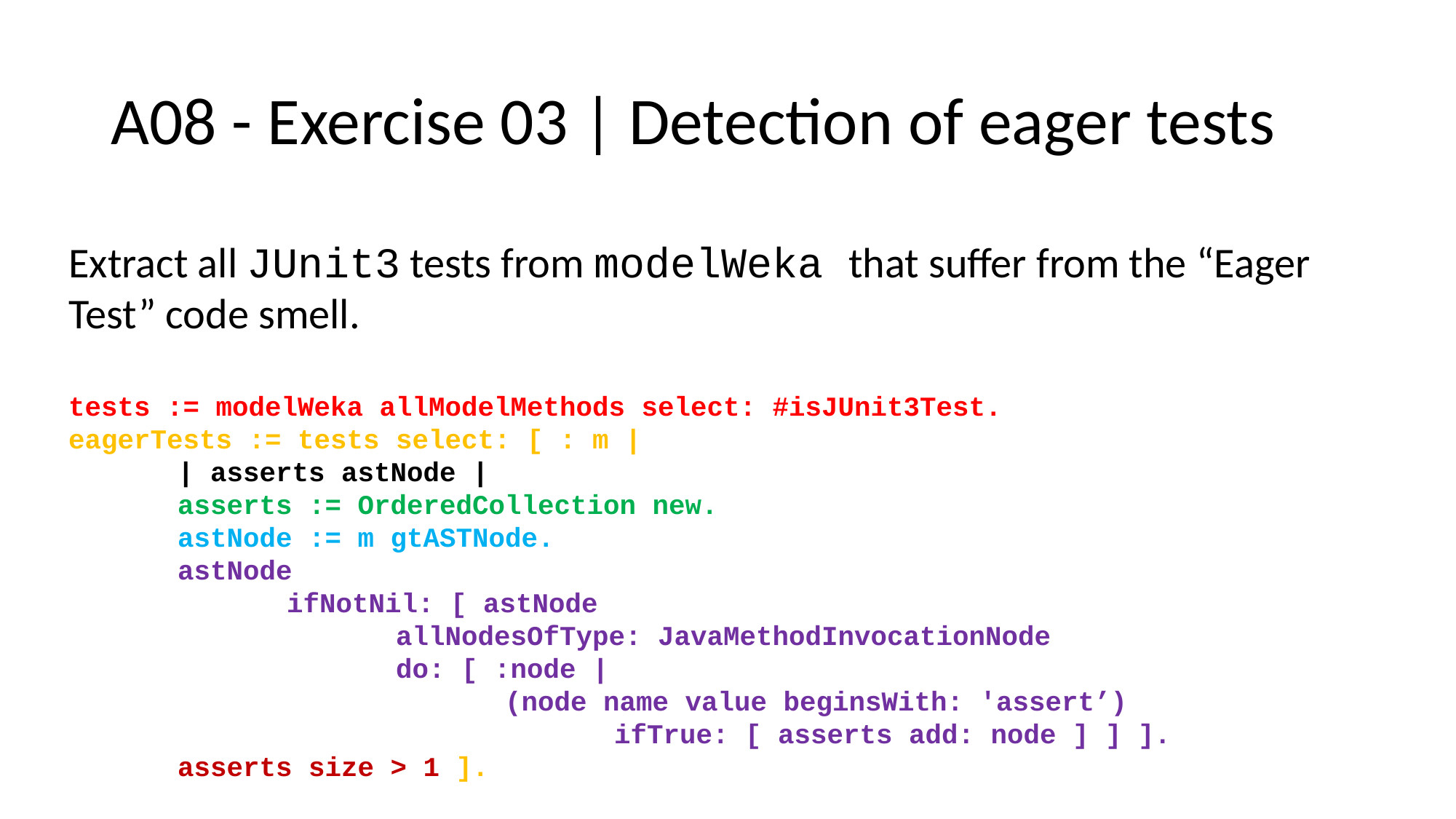

# A08 - Exercise 03 | Detection of eager tests
Extract all JUnit3 tests from modelWeka that suffer from the “Eager Test” code smell.

tests := modelWeka allModelMethods select: #isJUnit3Test.
eagerTests := tests select: [ : m |
	| asserts astNode |
	asserts := OrderedCollection new.
	astNode := m gtASTNode.
	astNode
		ifNotNil: [ astNode
			allNodesOfType: JavaMethodInvocationNode
			do: [ :node |
				(node name value beginsWith: 'assert’)
					ifTrue: [ asserts add: node ] ] ].
	asserts size > 1 ].